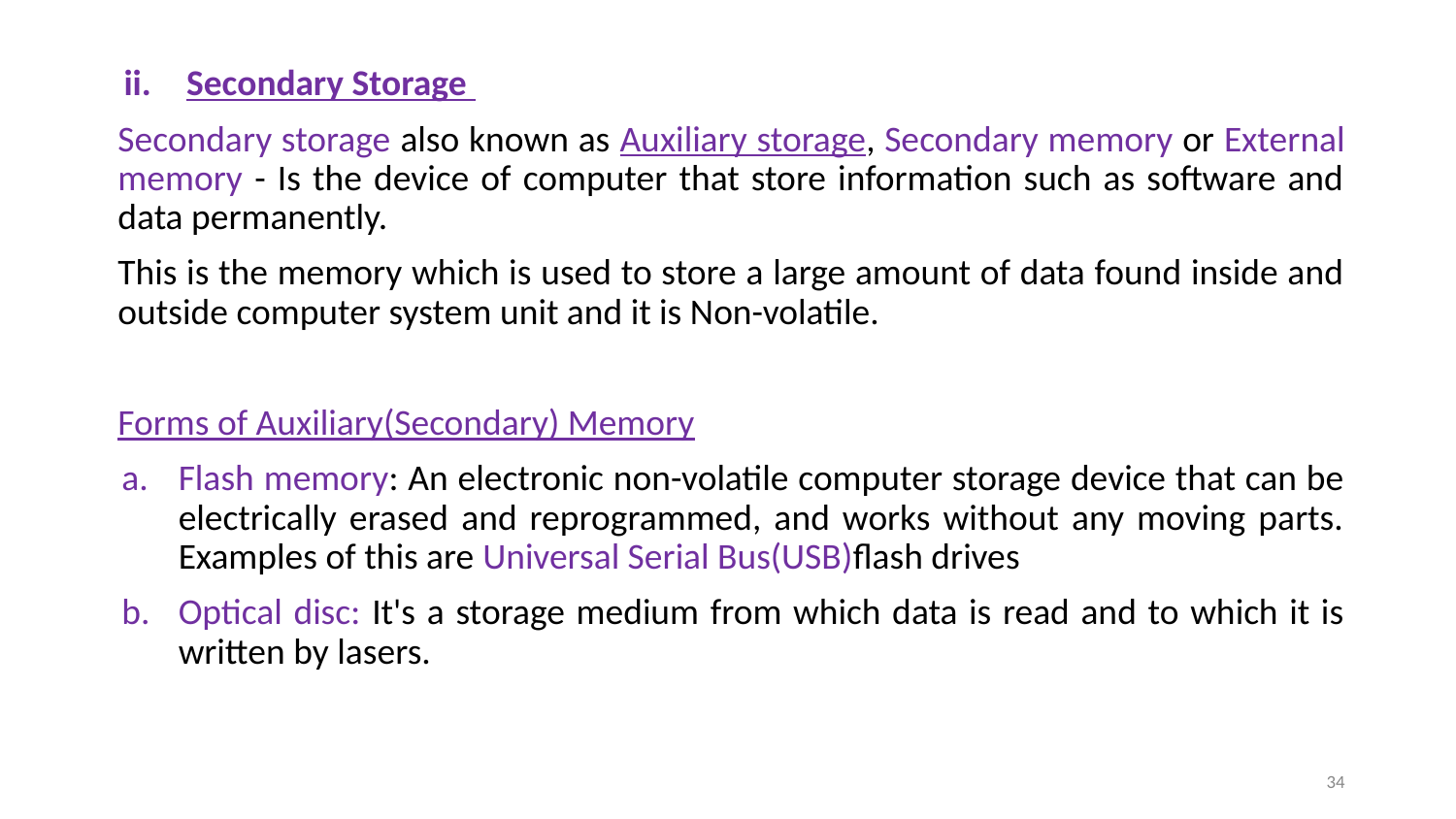

Secondary Storage
Secondary storage also known as Auxiliary storage, Secondary memory or External memory - Is the device of computer that store information such as software and data permanently.
This is the memory which is used to store a large amount of data found inside and outside computer system unit and it is Non-volatile.

Forms of Auxiliary(Secondary) Memory
Flash memory: An electronic non-volatile computer storage device that can be electrically erased and reprogrammed, and works without any moving parts. Examples of this are Universal Serial Bus(USB)flash drives
Optical disc: It's a storage medium from which data is read and to which it is written by lasers.

34